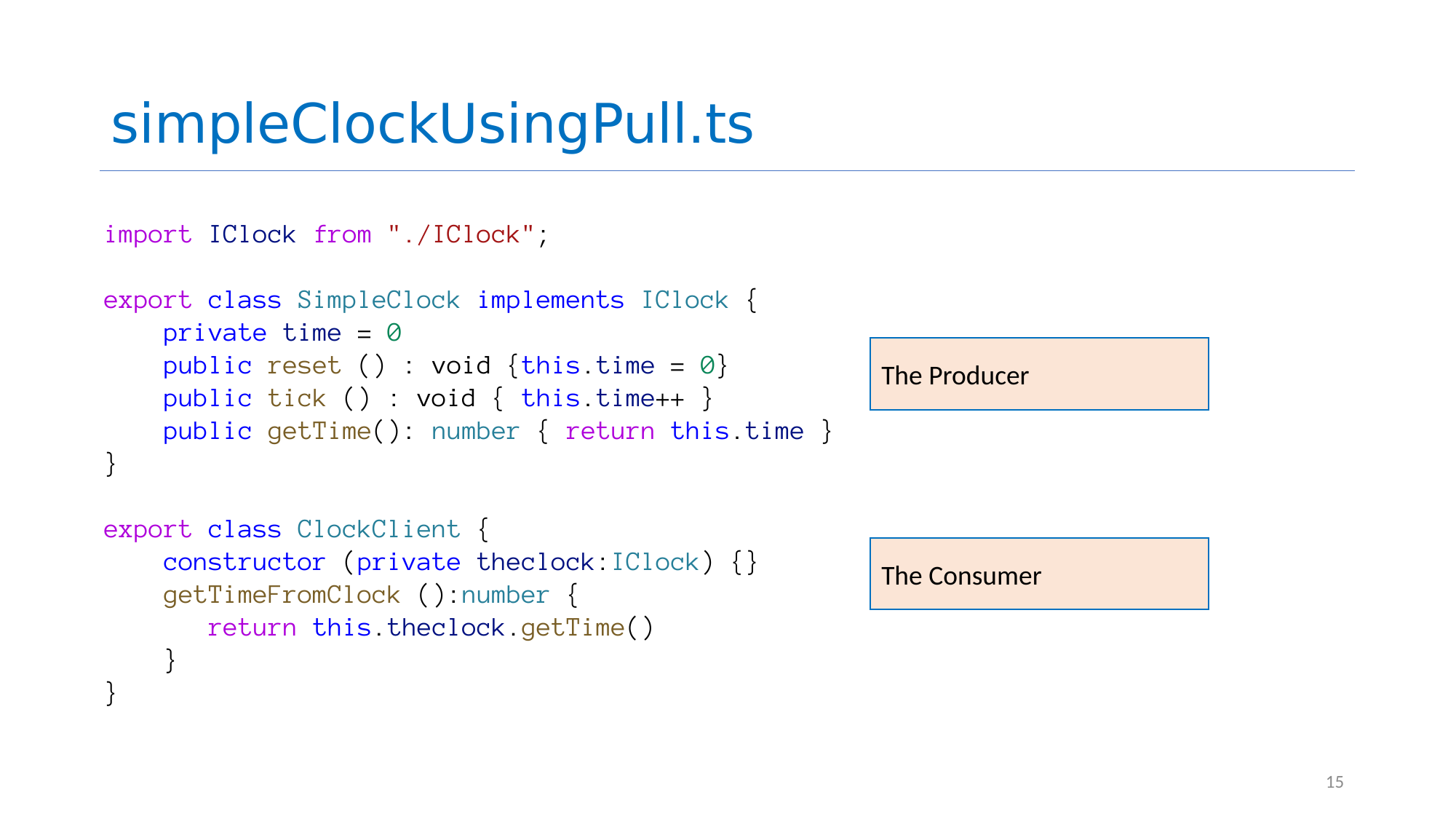

# simpleClockUsingPull.ts
import IClock from "./IClock";
export class SimpleClock implements IClock {
    private time = 0
    public reset () : void {this.time = 0}
    public tick () : void { this.time++ }
    public getTime(): number { return this.time }
}
export class ClockClient {
    constructor (private theclock:IClock) {}
    getTimeFromClock ():number {
       return this.theclock.getTime()
    }
}

The Producer
The Consumer
15